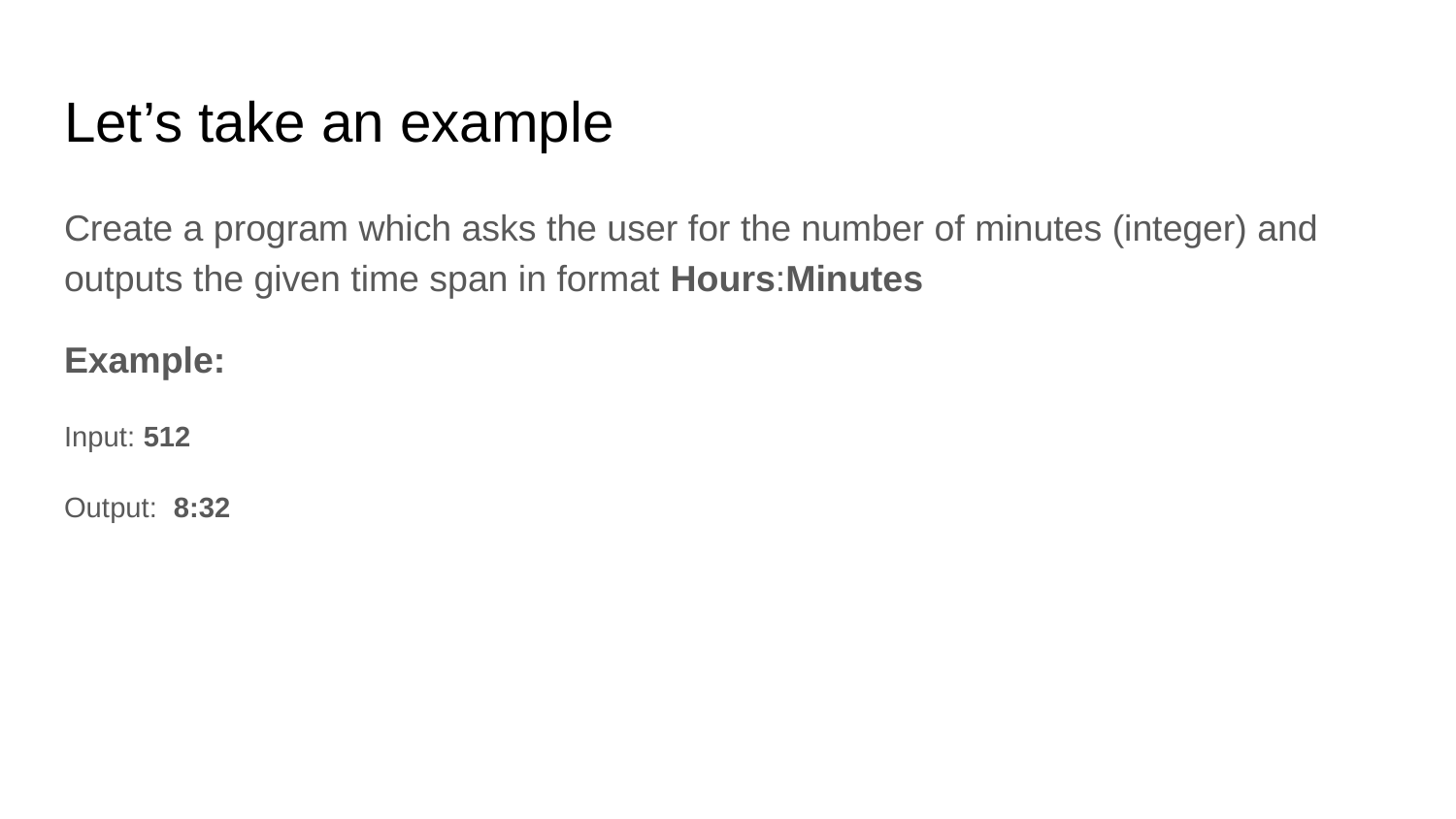

# Let’s take an example
Create a program which asks the user for the number of minutes (integer) and outputs the given time span in format Hours:Minutes
Example:
Input: 512
Output:  8:32